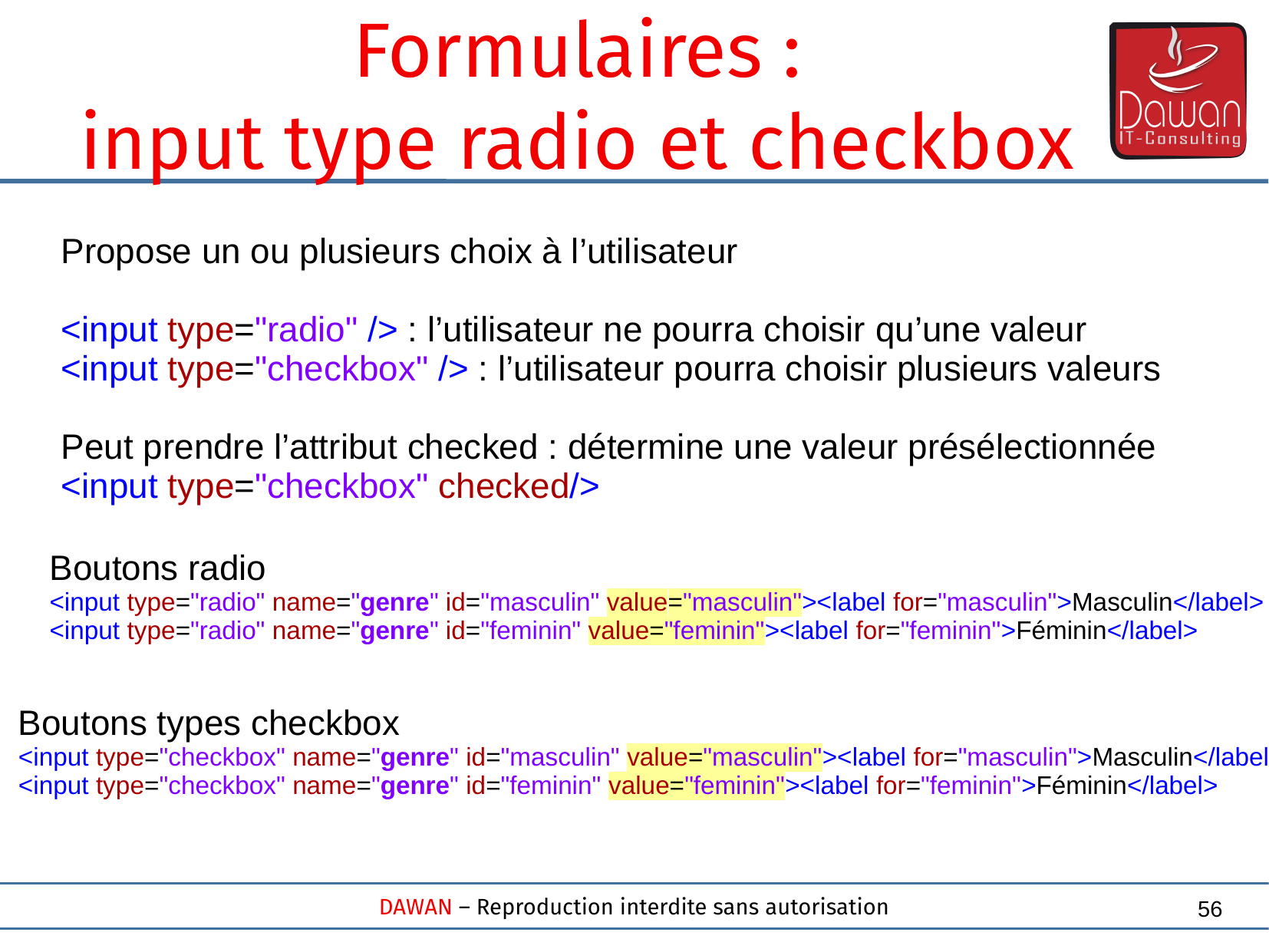

Formulaires :
input type radio et checkbox
Propose un ou plusieurs choix à l’utilisateur

<input type="radio" /> : l’utilisateur ne pourra choisir qu’une valeur
<input type="checkbox" /> : l’utilisateur pourra choisir plusieurs valeurs

Peut prendre l’attribut checked : détermine une valeur présélectionnée
<input type="checkbox" checked/>

Boutons radio
<input type="radio" name="genre" id="masculin" value="masculin"><label for="masculin">Masculin</label>
<input type="radio" name="genre" id="feminin" value="feminin"><label for="feminin">Féminin</label>
Boutons types checkbox
<input type="checkbox" name="genre" id="masculin" value="masculin"><label for="masculin">Masculin</label>
<input type="checkbox" name="genre" id="feminin" value="feminin"><label for="feminin">Féminin</label>

56